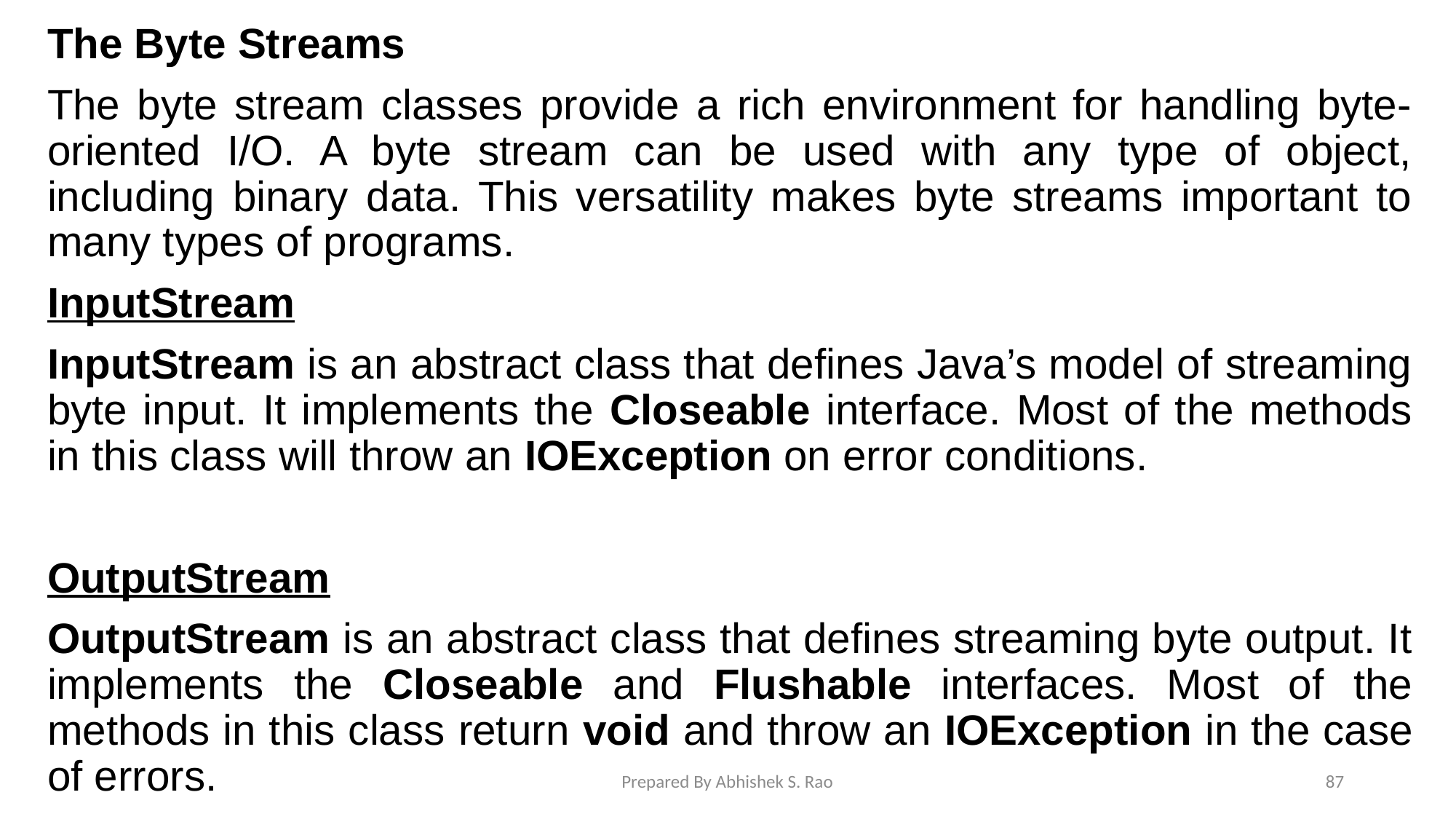

The Byte Streams
The byte stream classes provide a rich environment for handling byte-oriented I/O. A byte stream can be used with any type of object, including binary data. This versatility makes byte streams important to many types of programs.
InputStream
InputStream is an abstract class that defines Java’s model of streaming byte input. It implements the Closeable interface. Most of the methods in this class will throw an IOException on error conditions.

OutputStream
OutputStream is an abstract class that defines streaming byte output. It implements the Closeable and Flushable interfaces. Most of the methods in this class return void and throw an IOException in the case of errors.
Prepared By Abhishek S. Rao
87